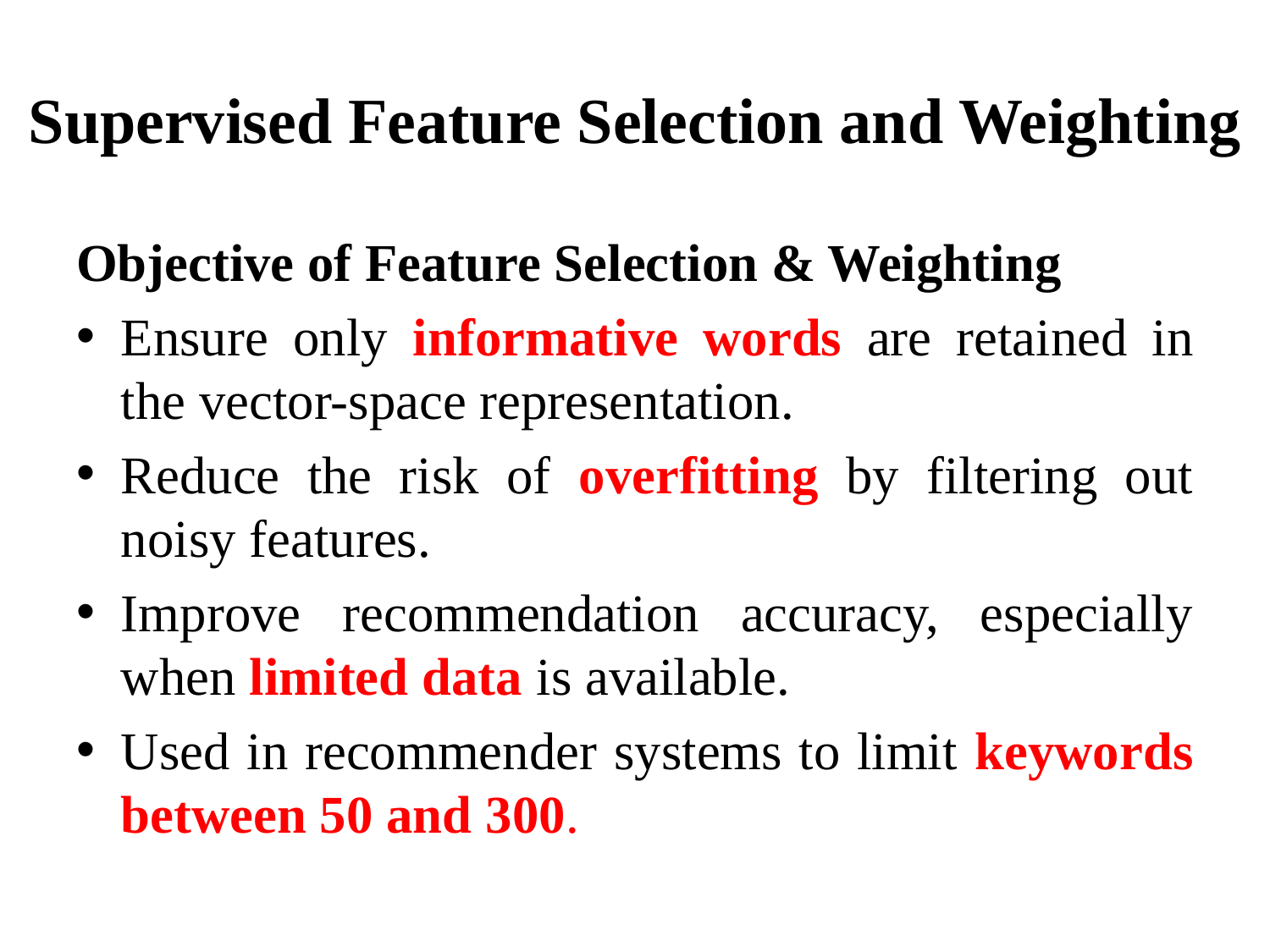

# Supervised Feature Selection and Weighting
Objective of Feature Selection & Weighting
Ensure only informative words are retained in the vector-space representation.
Reduce the risk of overfitting by filtering out noisy features.
Improve recommendation accuracy, especially when limited data is available.
Used in recommender systems to limit keywords between 50 and 300.